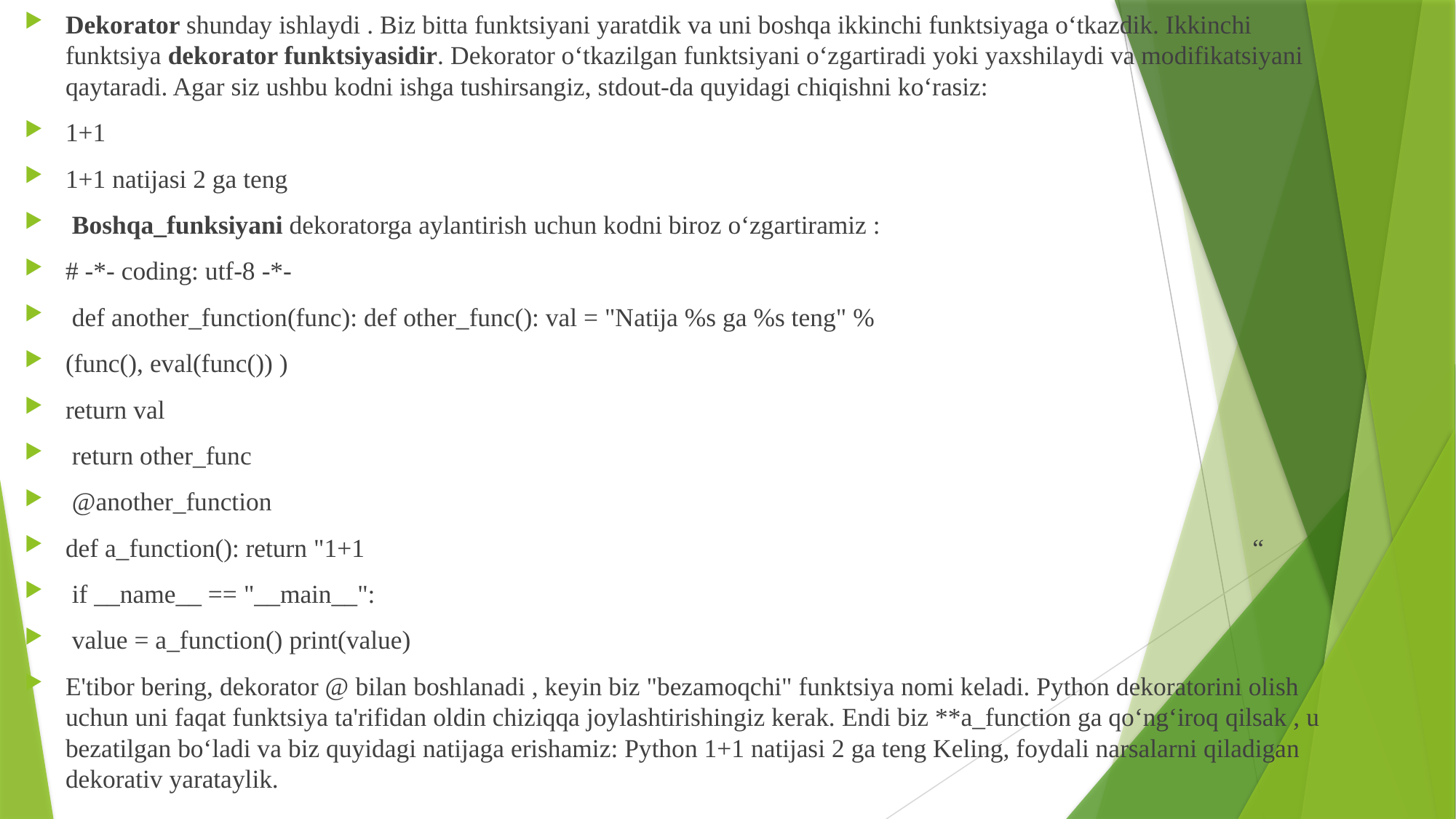

Dekorator shunday ishlaydi . Biz bitta funktsiyani yaratdik va uni boshqa ikkinchi funktsiyaga o‘tkazdik. Ikkinchi funktsiya dekorator funktsiyasidir. Dekorator o‘tkazilgan funktsiyani o‘zgartiradi yoki yaxshilaydi va modifikatsiyani qaytaradi. Agar siz ushbu kodni ishga tushirsangiz, stdout-da quyidagi chiqishni ko‘rasiz:
1+1
1+1 natijasi 2 ga teng
 Boshqa_funksiyani dekoratorga aylantirish uchun kodni biroz o‘zgartiramiz :
# -*- coding: utf-8 -*-
 def another_function(func): def other_func(): val = "Natija %s ga %s teng" %
(func(), eval(func()) )
return val
 return other_func
 @another_function
def a_function(): return "1+1                                                                                                                                        “
 if __name__ == "__main__":
 value = a_function() print(value)
E'tibor bering, dekorator @ bilan boshlanadi , keyin biz "bezamoqchi" funktsiya nomi keladi. Python dekoratorini olish uchun uni faqat funktsiya ta'rifidan oldin chiziqqa joylashtirishingiz kerak. Endi biz **a_function ga qo‘ng‘iroq qilsak , u bezatilgan bo‘ladi va biz quyidagi natijaga erishamiz: Python 1+1 natijasi 2 ga teng Keling, foydali narsalarni qiladigan dekorativ yarataylik.